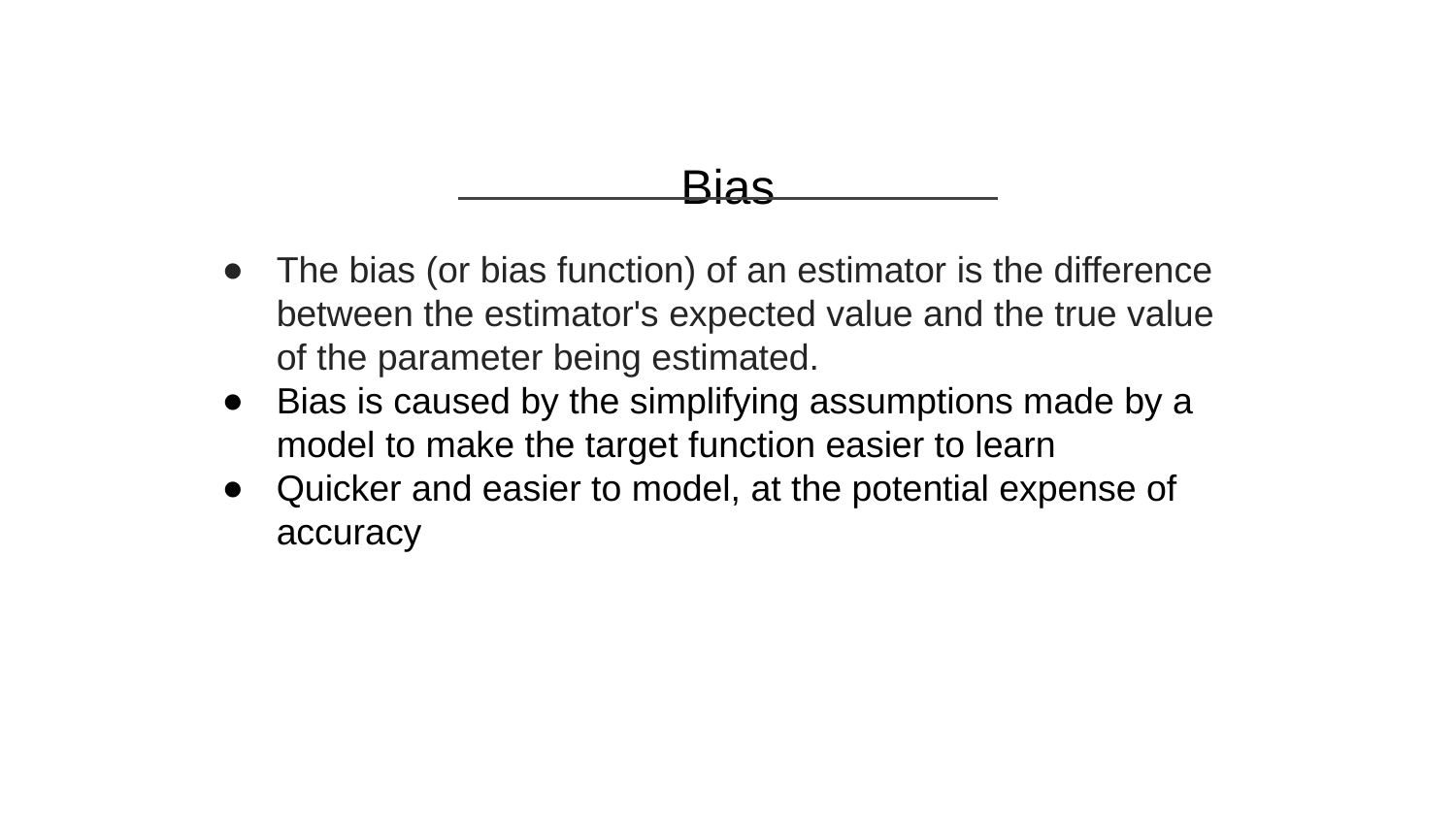

Bias
The bias (or bias function) of an estimator is the difference between the estimator's expected value and the true value of the parameter being estimated.
Bias is caused by the simplifying assumptions made by a model to make the target function easier to learn
Quicker and easier to model, at the potential expense of accuracy